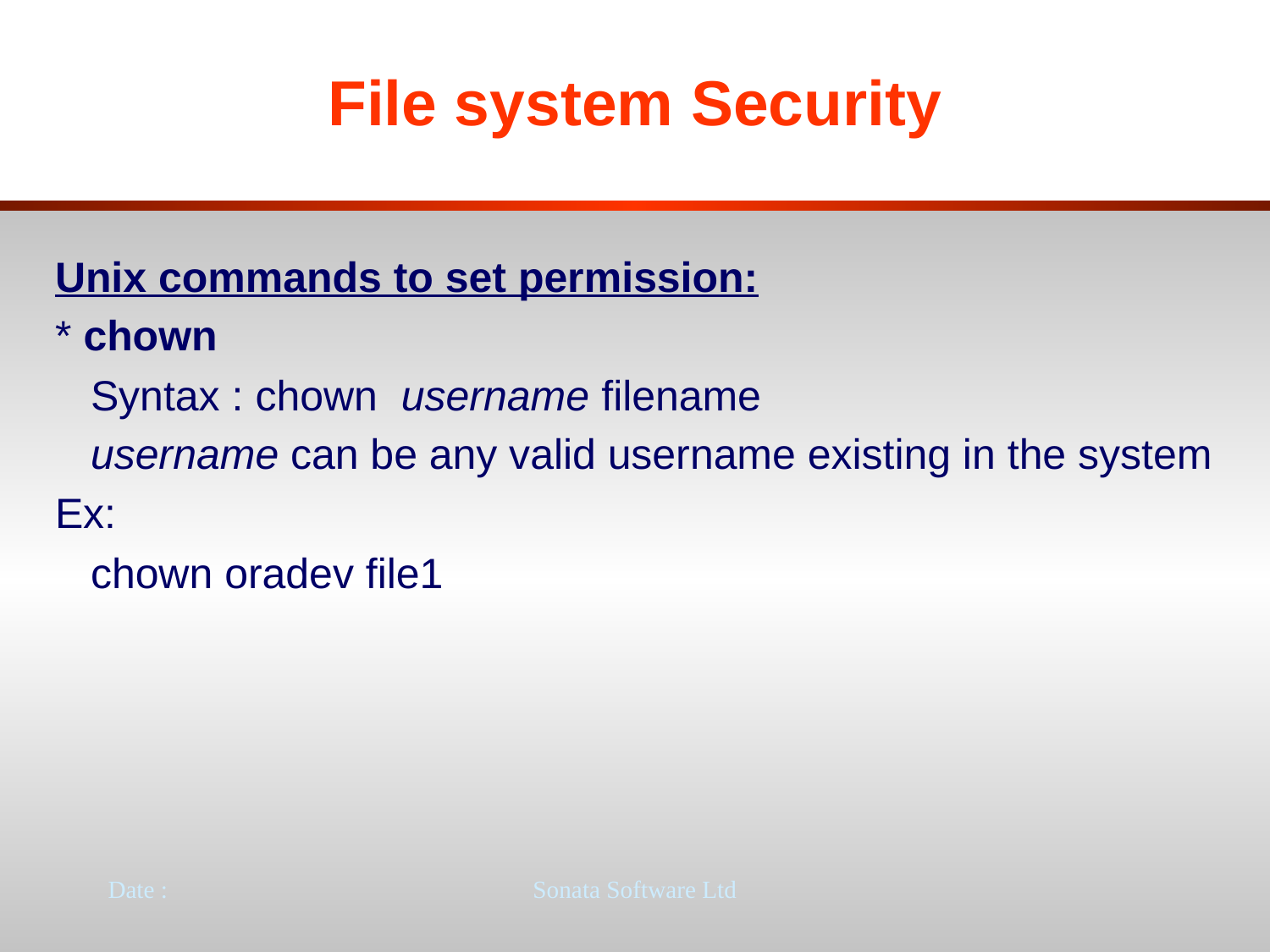

# File system Security
Unix commands to set permission:
* chown
   Syntax : chown  username filename
   username can be any valid username existing in the system
Ex:
   chown oradev file1

Date :
Sonata Software Ltd